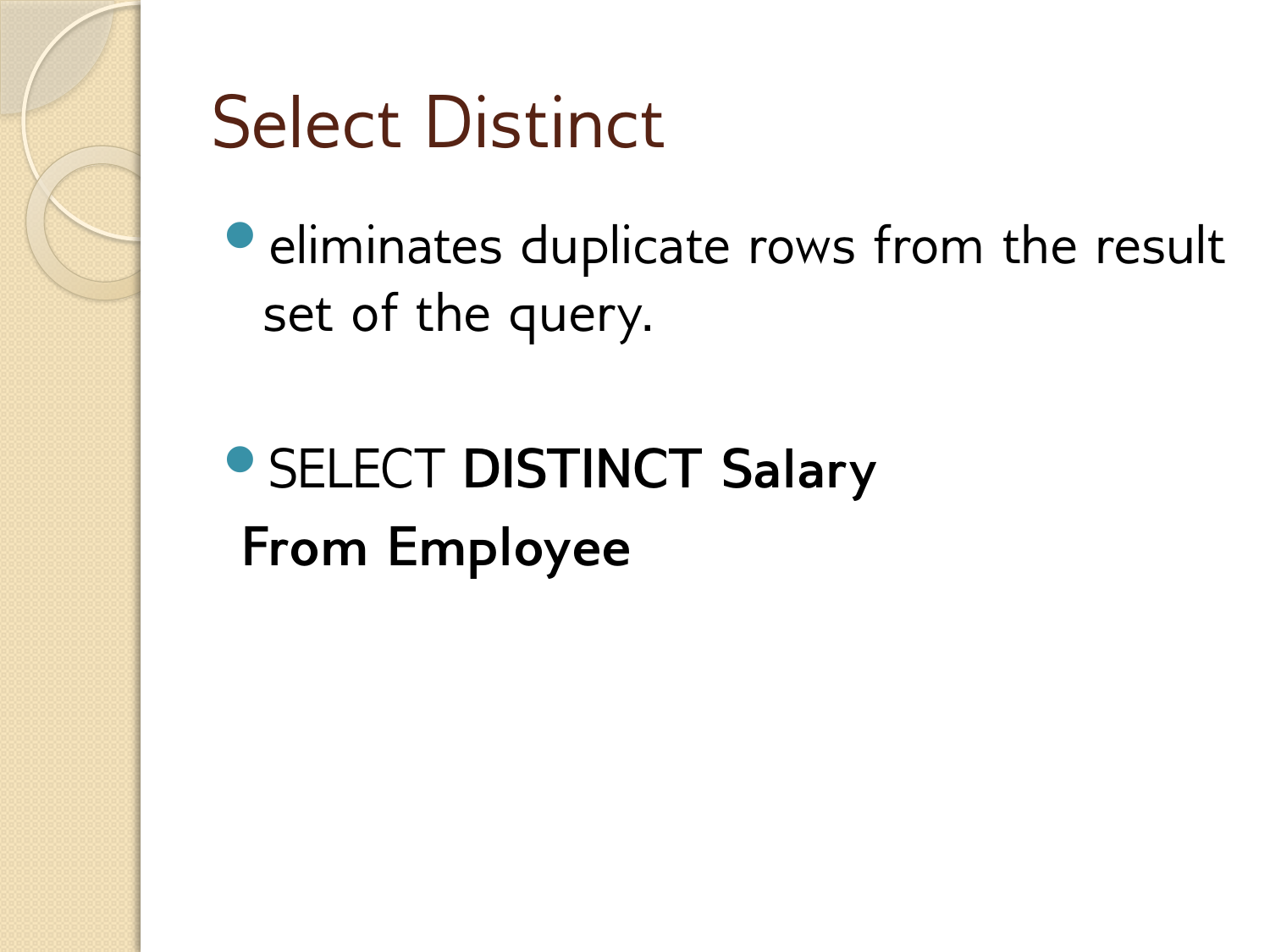

# Select Distinct
eliminates duplicate rows from the result set of the query.

SELECT DISTINCT Salary
 From Employee